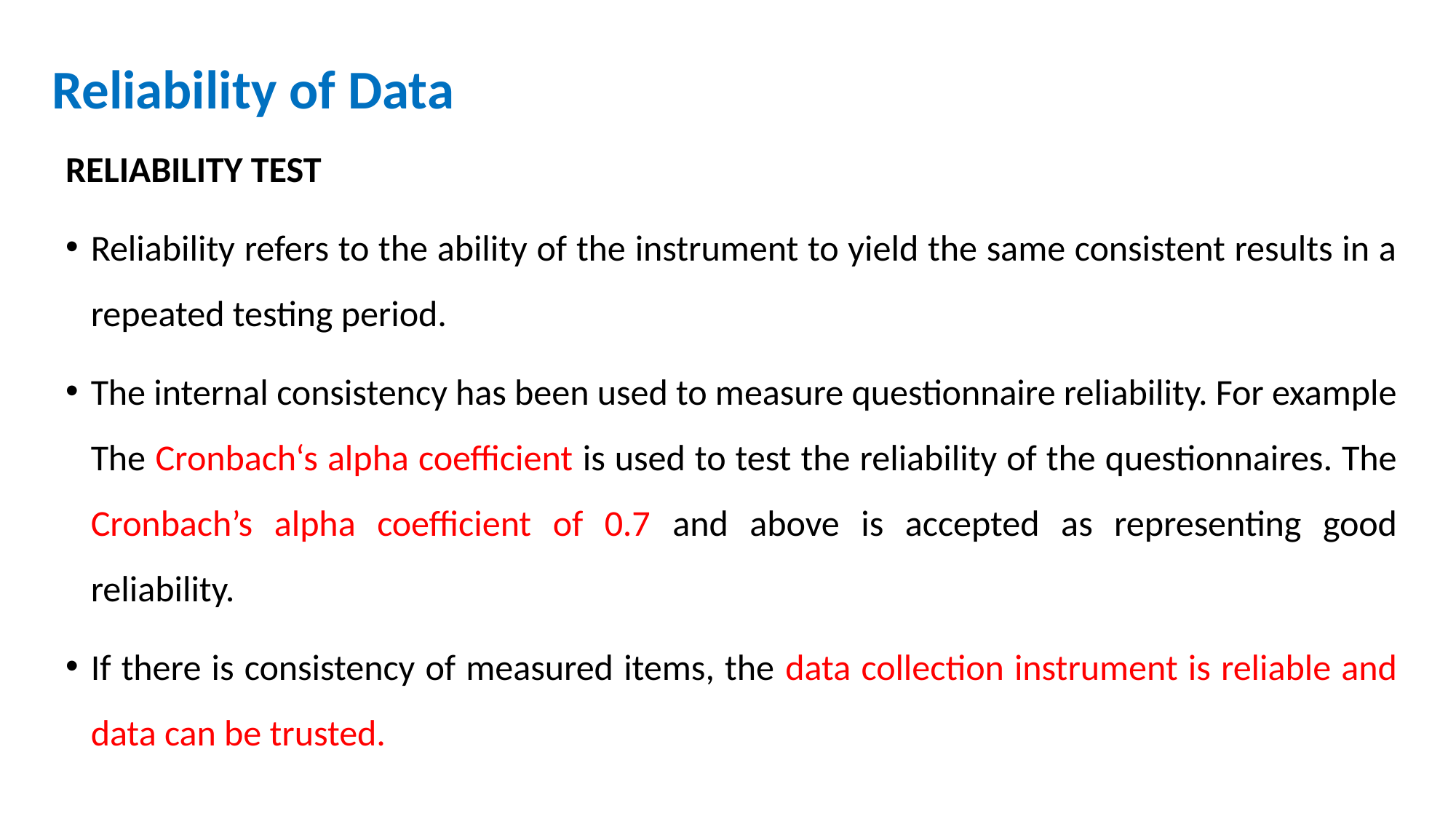

Reliability of Data
RELIABILITY TEST
Reliability refers to the ability of the instrument to yield the same consistent results in a repeated testing period.
The internal consistency has been used to measure questionnaire reliability. For example The Cronbach‘s alpha coefficient is used to test the reliability of the questionnaires. The Cronbach’s alpha coefficient of 0.7 and above is accepted as representing good reliability.
If there is consistency of measured items, the data collection instrument is reliable and data can be trusted.